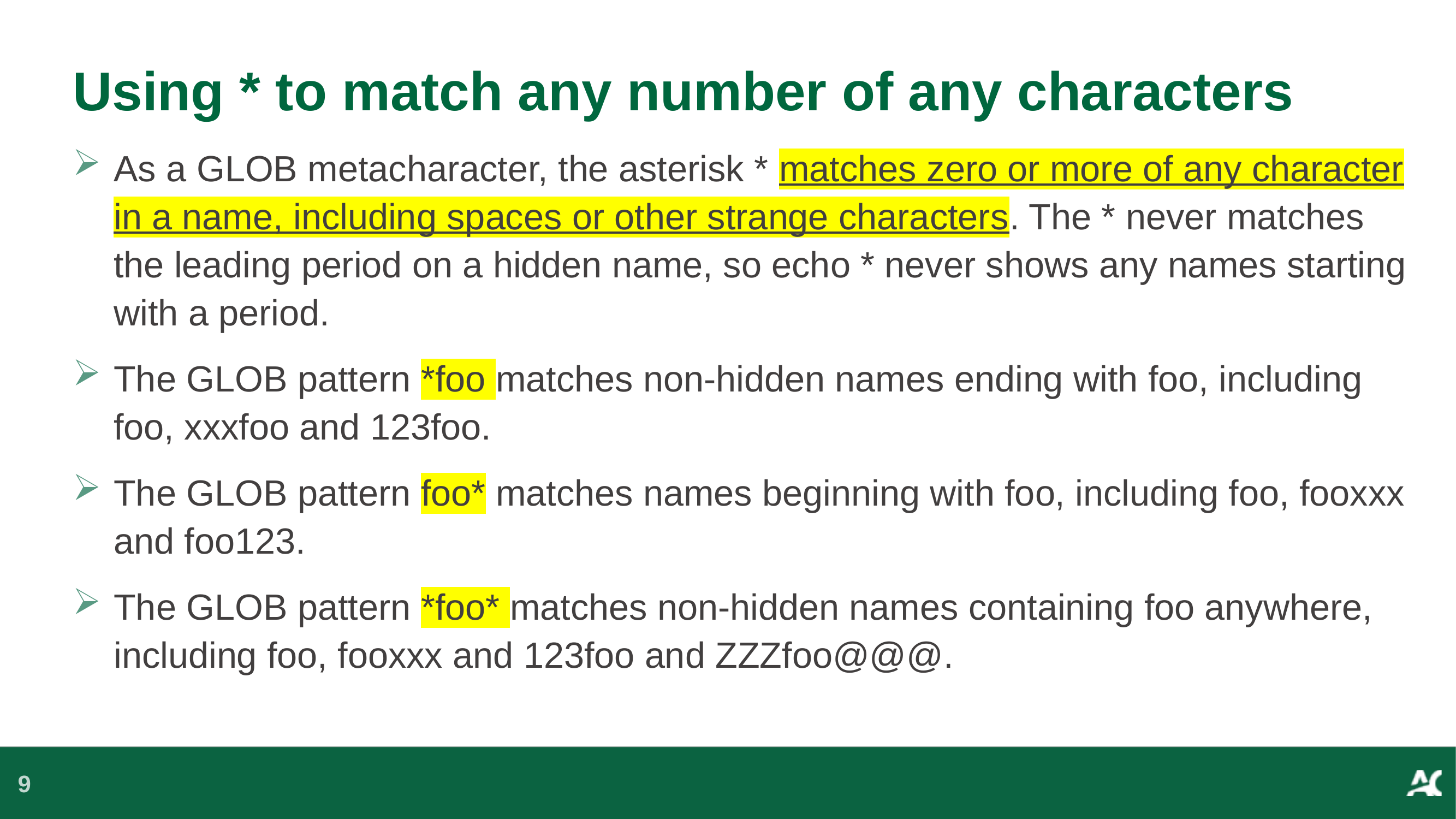

# Using * to match any number of any characters
As a GLOB metacharacter, the asterisk * matches zero or more of any character in a name, including spaces or other strange characters. The * never matches the leading period on a hidden name, so echo * never shows any names starting with a period.
The GLOB pattern *foo matches non-hidden names ending with foo, including foo, xxxfoo and 123foo.
The GLOB pattern foo* matches names beginning with foo, including foo, fooxxx and foo123.
The GLOB pattern *foo* matches non-hidden names containing foo anywhere, including foo, fooxxx and 123foo and ZZZfoo@@@.
9